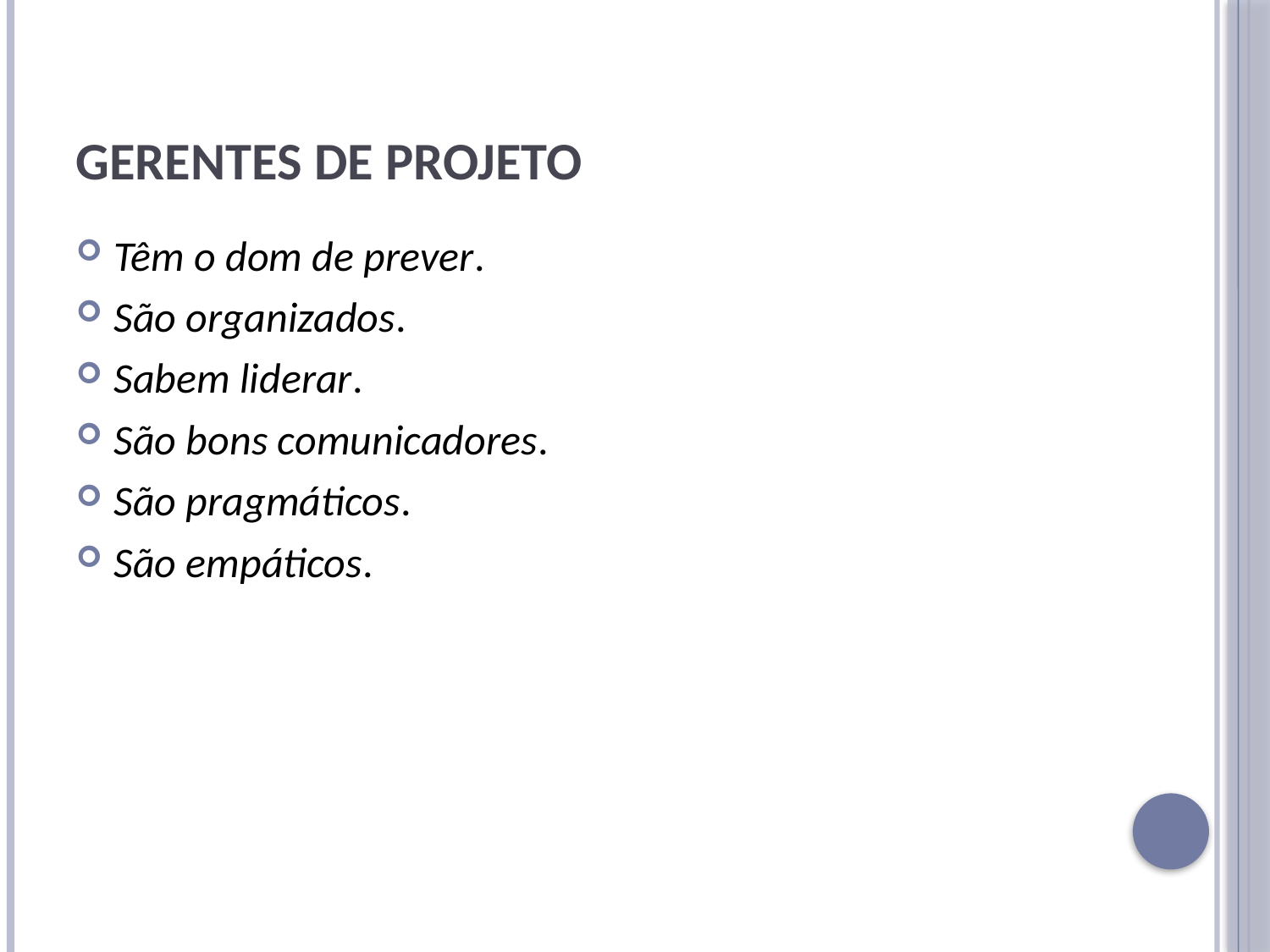

# Gerentes de Projeto
Têm o dom de prever.
São organizados.
Sabem liderar.
São bons comunicadores.
São pragmáticos.
São empáticos.